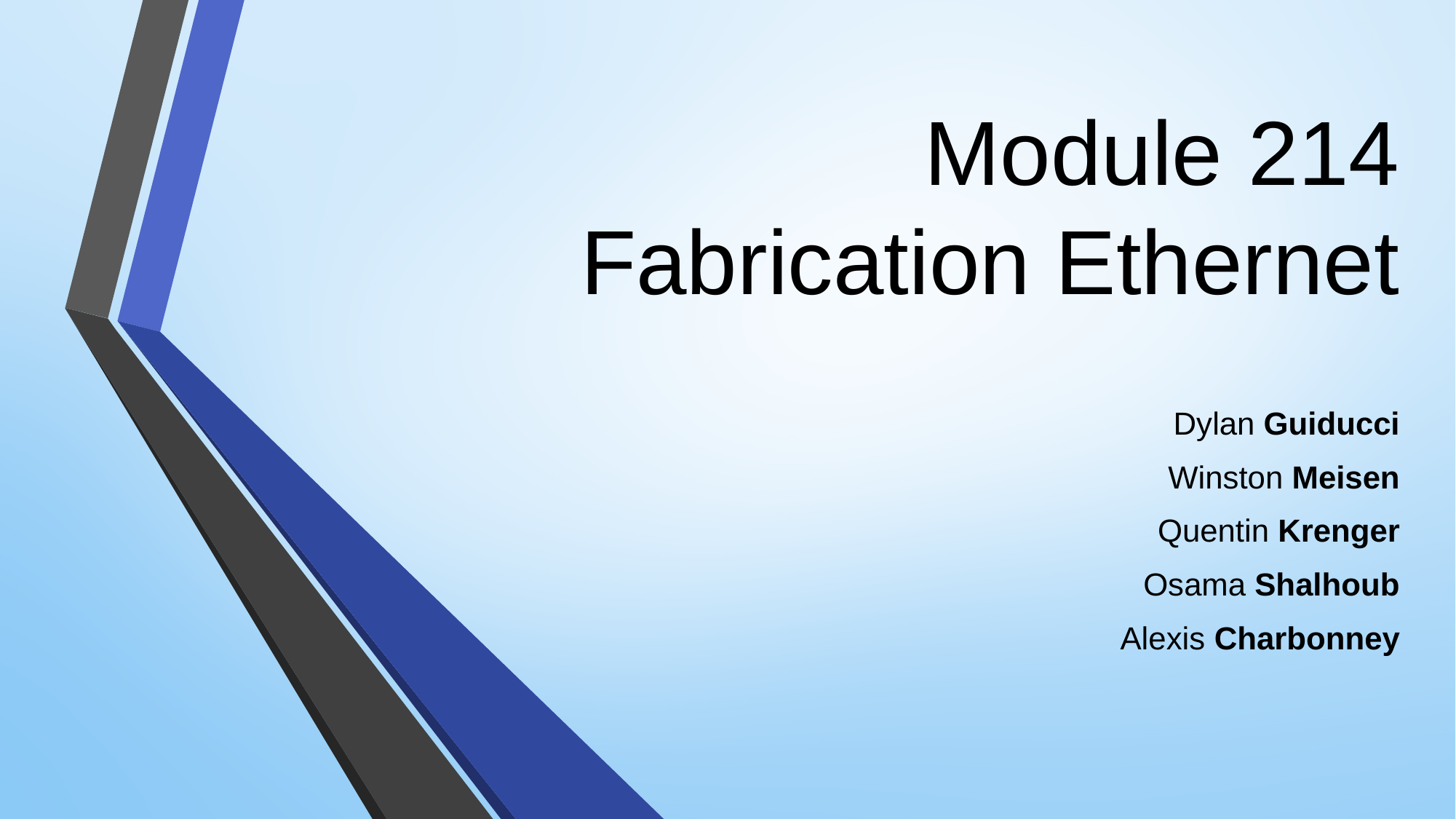

# Module 214 Fabrication Ethernet
Dylan Guiducci
Winston Meisen
Quentin Krenger
Osama Shalhoub
Alexis Charbonney